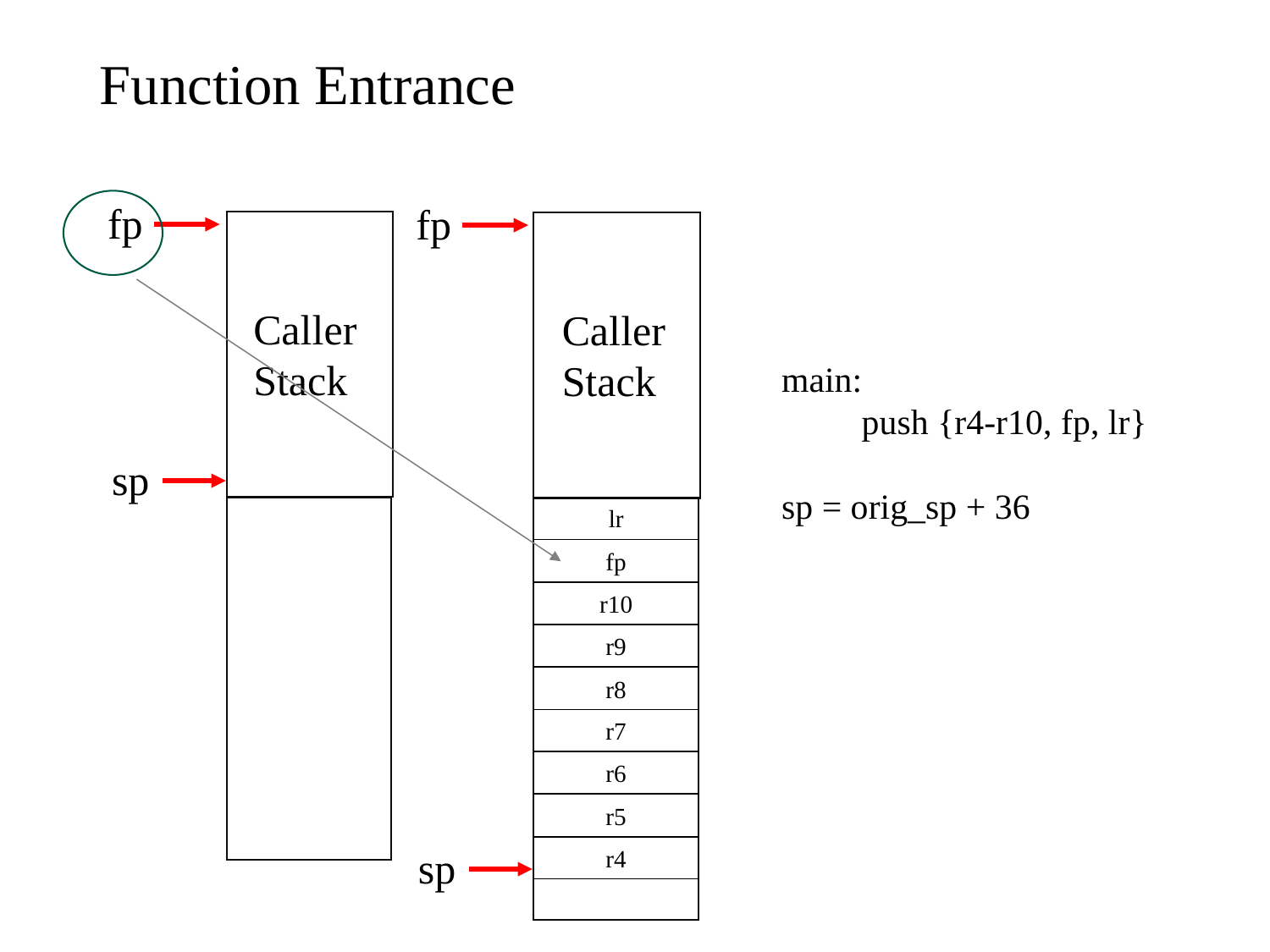

Function Entrance

fp
fp

Caller Stack
Caller Stack
main:
         push {r4-r10, fp, lr}

sp = orig_sp + 36
sp

lr

fp
r10
r9
r8
r7
r6
r5
sp
r4